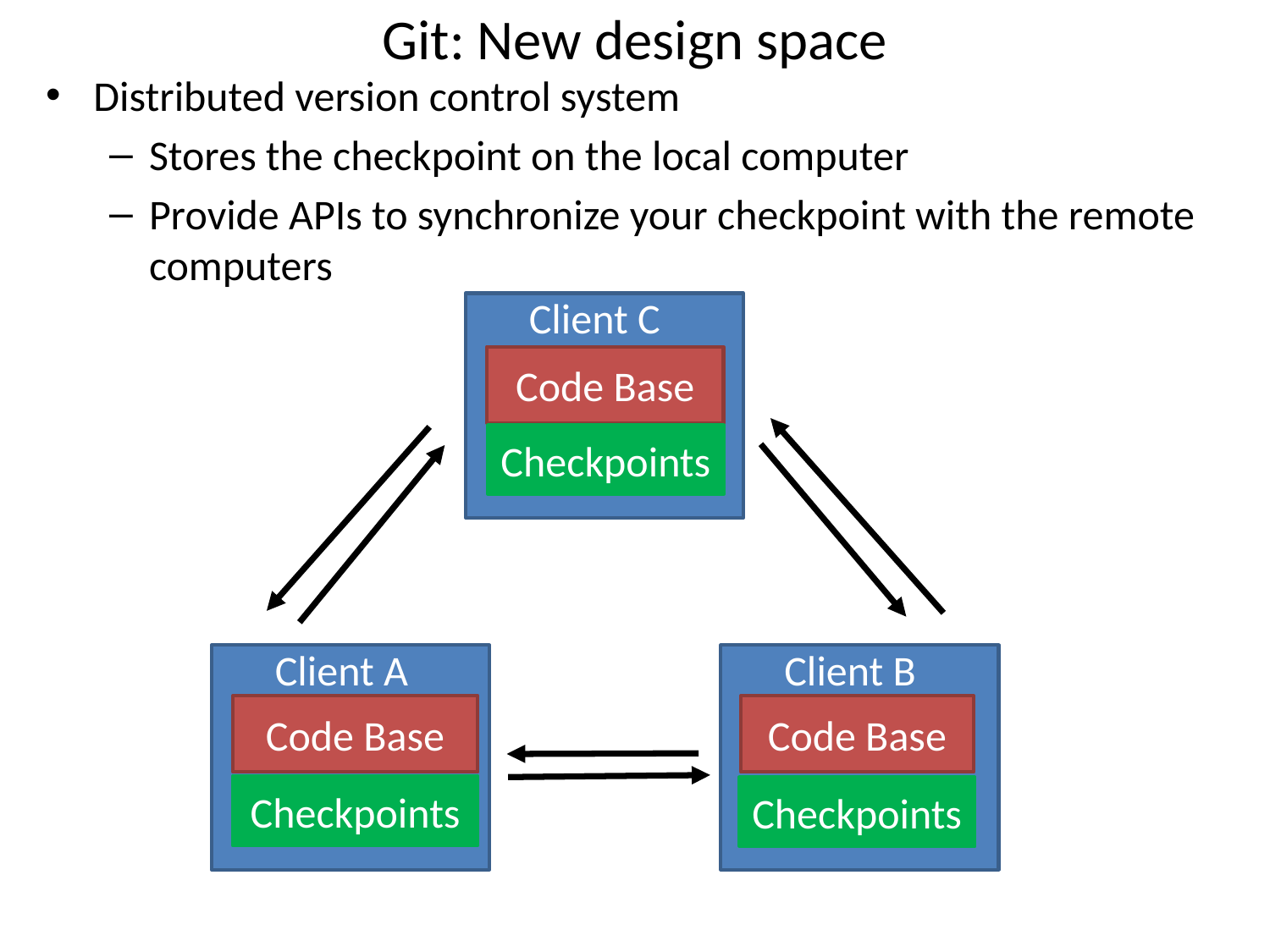

# Git: New design space
Distributed version control system
Stores the checkpoint on the local computer
Provide APIs to synchronize your checkpoint with the remote computers

Client C

Code Base
Checkpoints
Client A

Code Base
Client B

Code Base
Checkpoints
Checkpoints